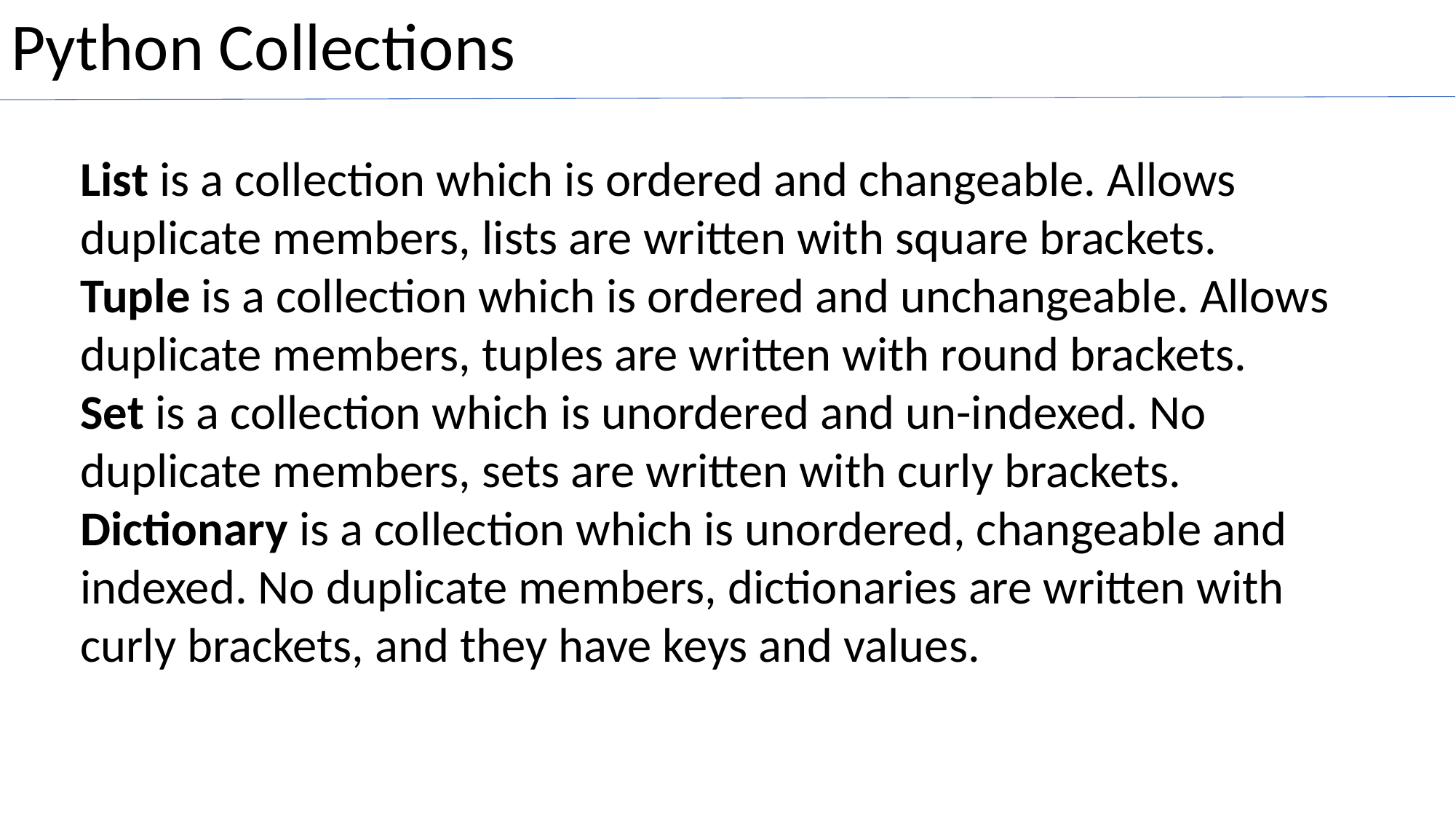

# Python Collections
List is a collection which is ordered and changeable. Allows duplicate members, lists are written with square brackets.
Tuple is a collection which is ordered and unchangeable. Allows duplicate members, tuples are written with round brackets.
Set is a collection which is unordered and un-indexed. No duplicate members, sets are written with curly brackets.
Dictionary is a collection which is unordered, changeable and indexed. No duplicate members, dictionaries are written with curly brackets, and they have keys and values.